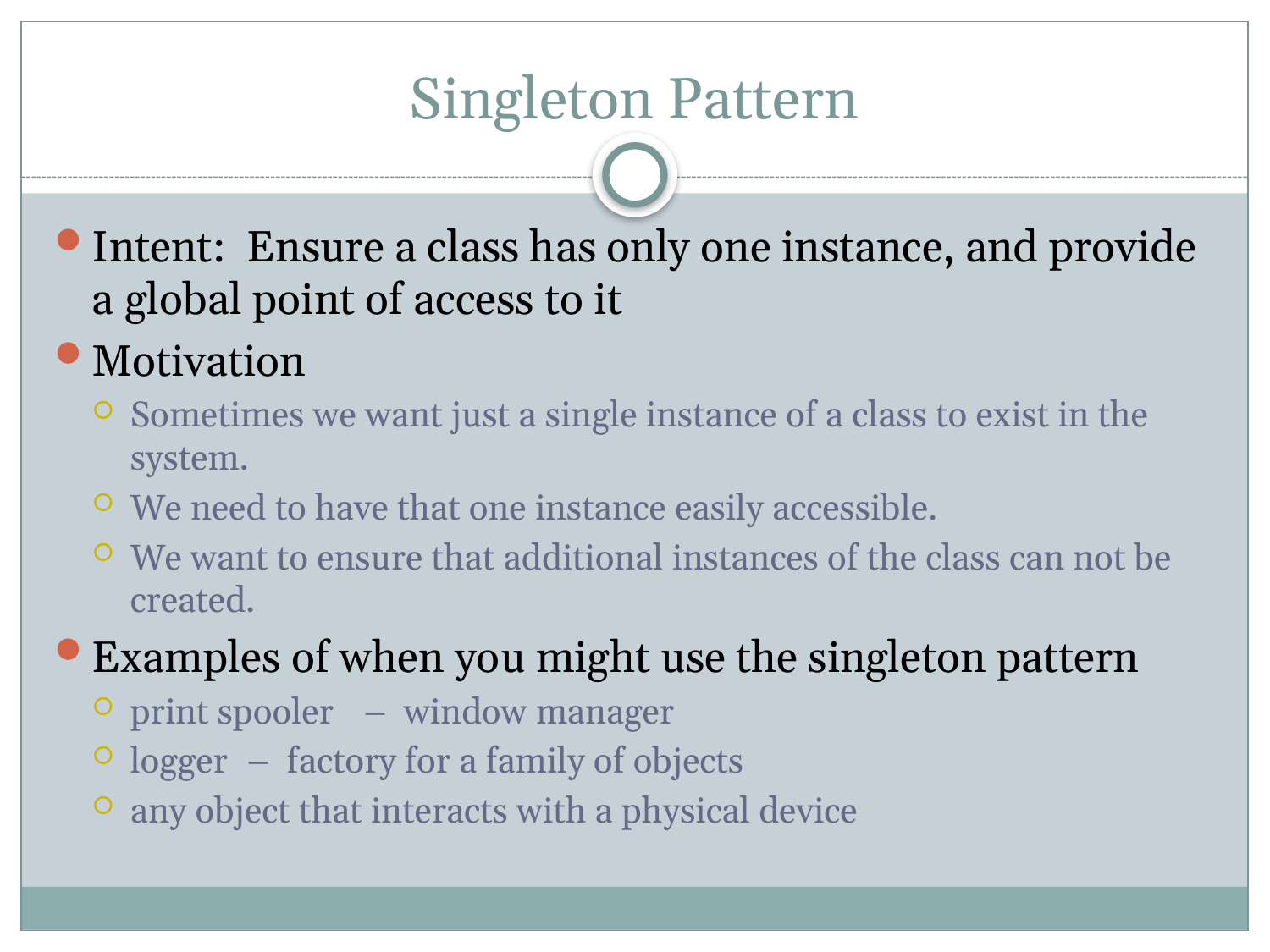

# Singleton Pattern
Intent:  Ensure a class has only one instance, and provide a global point of access to it
Motivation
Sometimes we want just a single instance of a class to exist in the system.
We need to have that one instance easily accessible.
We want to ensure that additional instances of the class can not be created.
Examples of when you might use the singleton pattern
print spooler		–  window manager
logger			–  factory for a family of objects
any object that interacts with a physical device